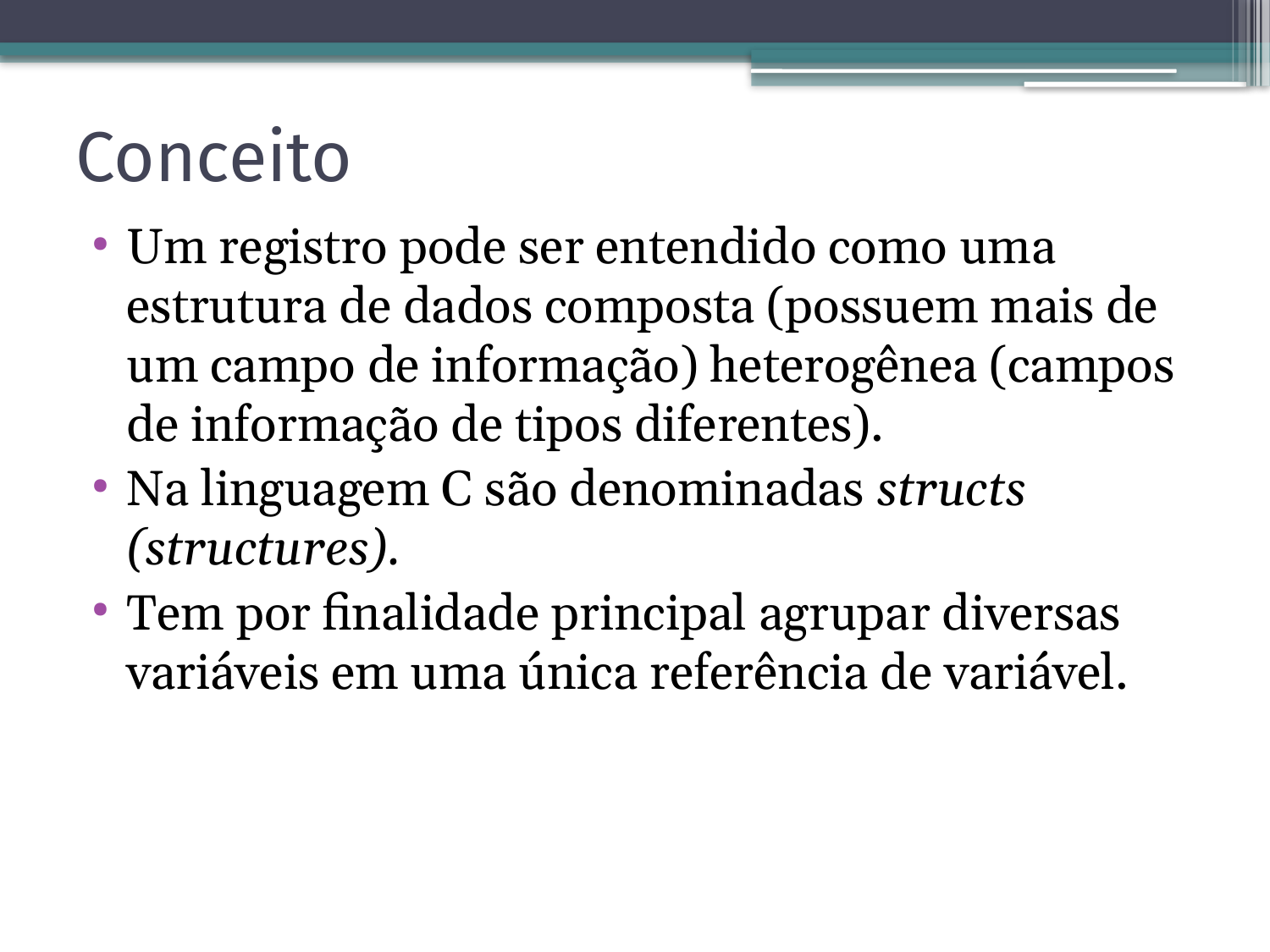

# Conceito
Um registro pode ser entendido como uma estrutura de dados composta (possuem mais de um campo de informação) heterogênea (campos de informação de tipos diferentes).
Na linguagem C são denominadas structs (structures).
Tem por finalidade principal agrupar diversas variáveis em uma única referência de variável.